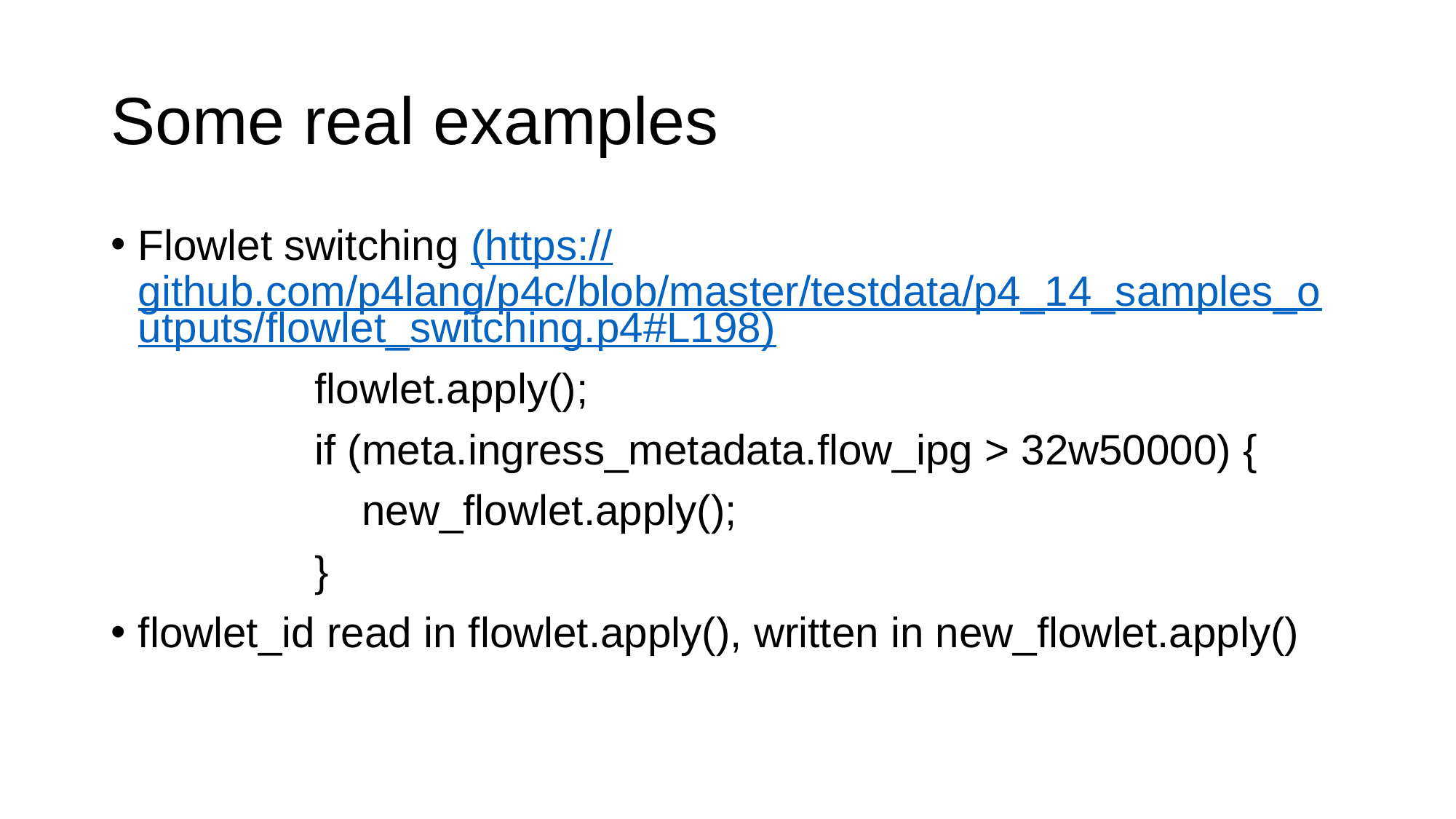

# Some real examples
Flowlet switching (https://github.com/p4lang/p4c/blob/master/testdata/p4_14_samples_outputs/flowlet_switching.p4#L198)
	        flowlet.apply();
	        if (meta.ingress_metadata.flow_ipg > 32w50000) {
	            new_flowlet.apply();
	        }
flowlet_id read in flowlet.apply(), written in new_flowlet.apply()